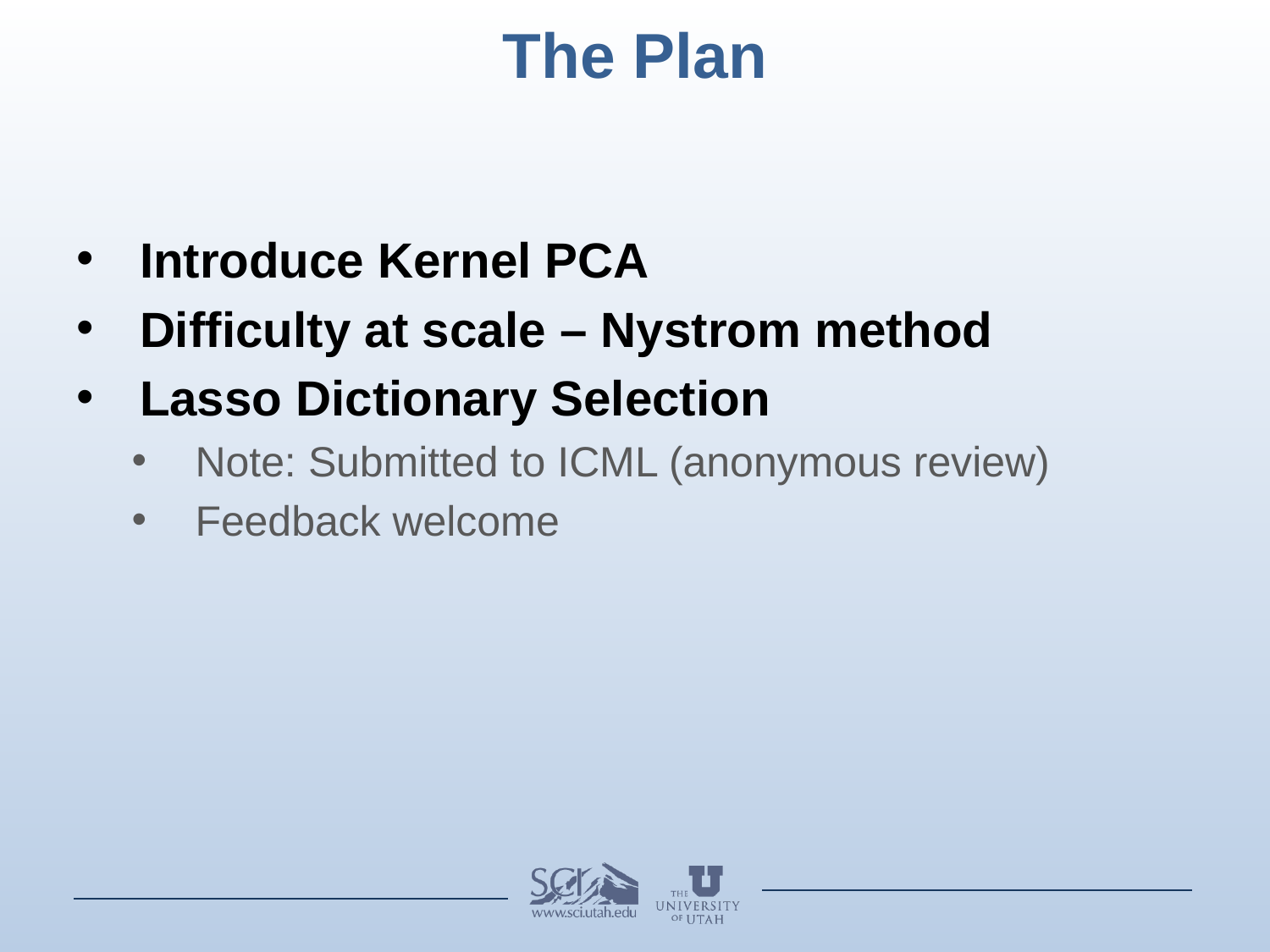

# The Plan
Introduce Kernel PCA
Difficulty at scale – Nystrom method
Lasso Dictionary Selection
Note: Submitted to ICML (anonymous review)
Feedback welcome